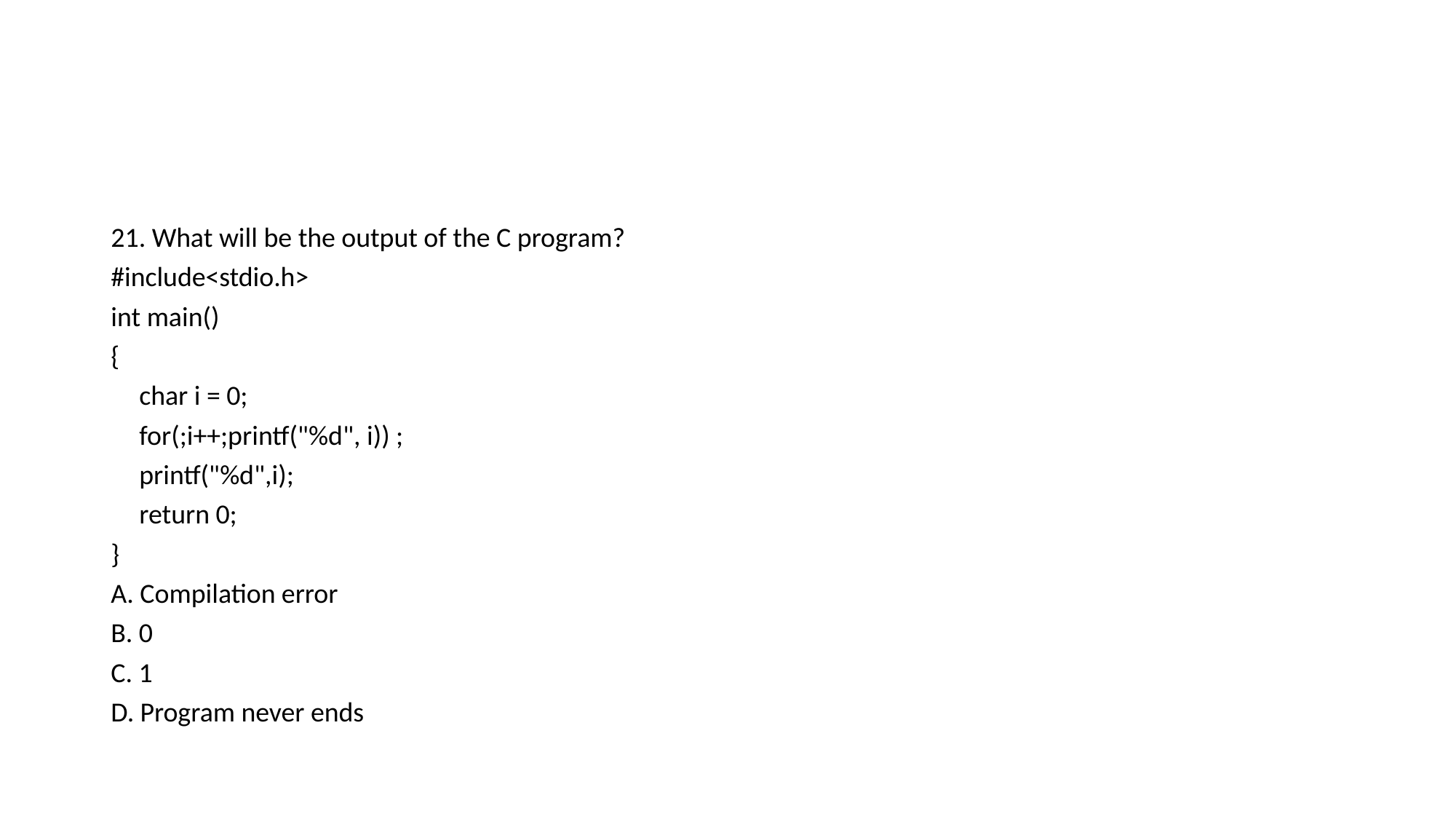

21. What will be the output of the C program?
#include<stdio.h>
int main()
{
	char i = 0;
	for(;i++;printf("%d", i)) ;
	printf("%d",i);
	return 0;
}
A. Compilation error
B. 0
C. 1
D. Program never ends